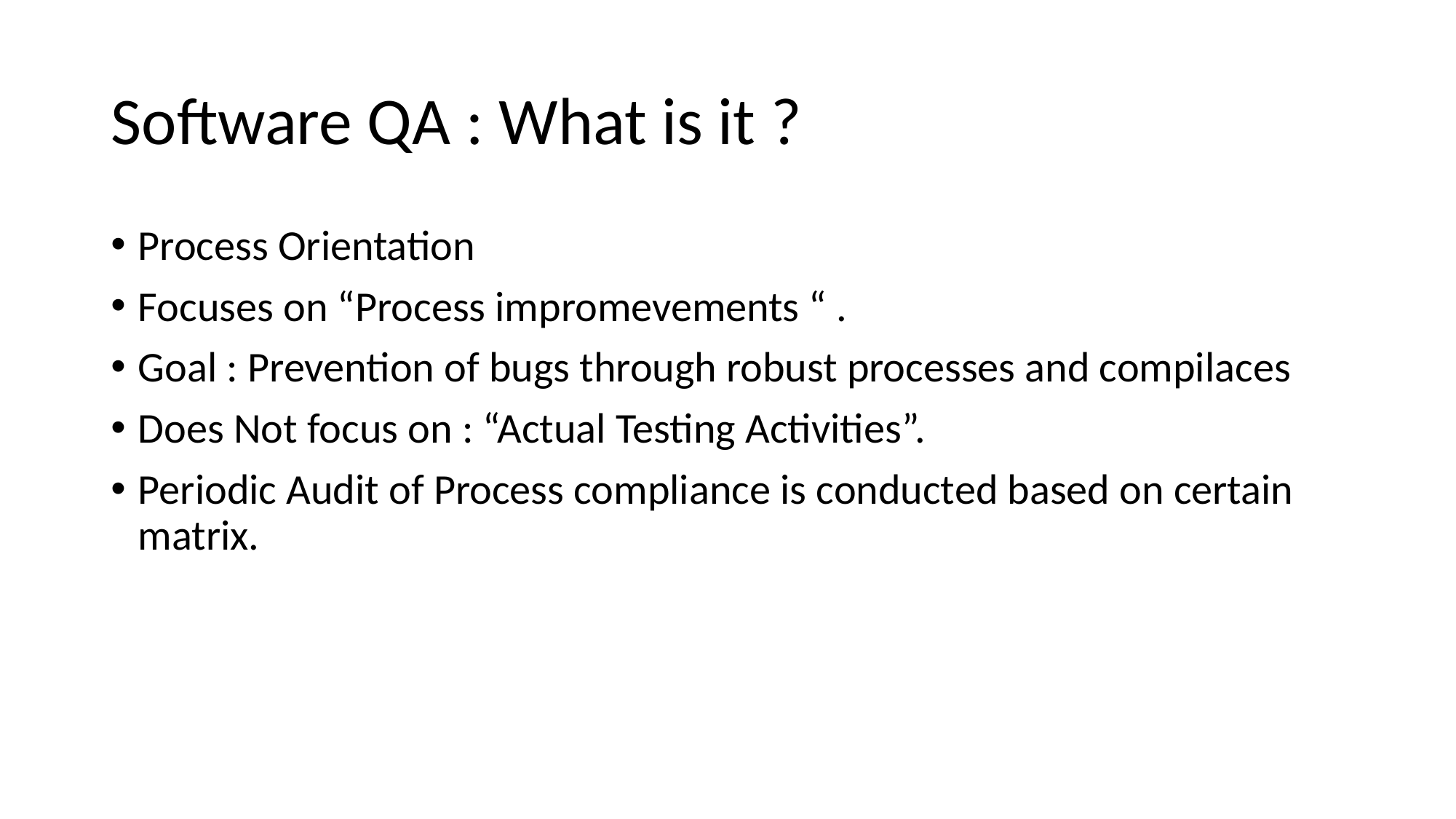

# Software QA : What is it ?
Process Orientation
Focuses on “Process impromevements “ .
Goal : Prevention of bugs through robust processes and compilaces
Does Not focus on : “Actual Testing Activities”.
Periodic Audit of Process compliance is conducted based on certain matrix.